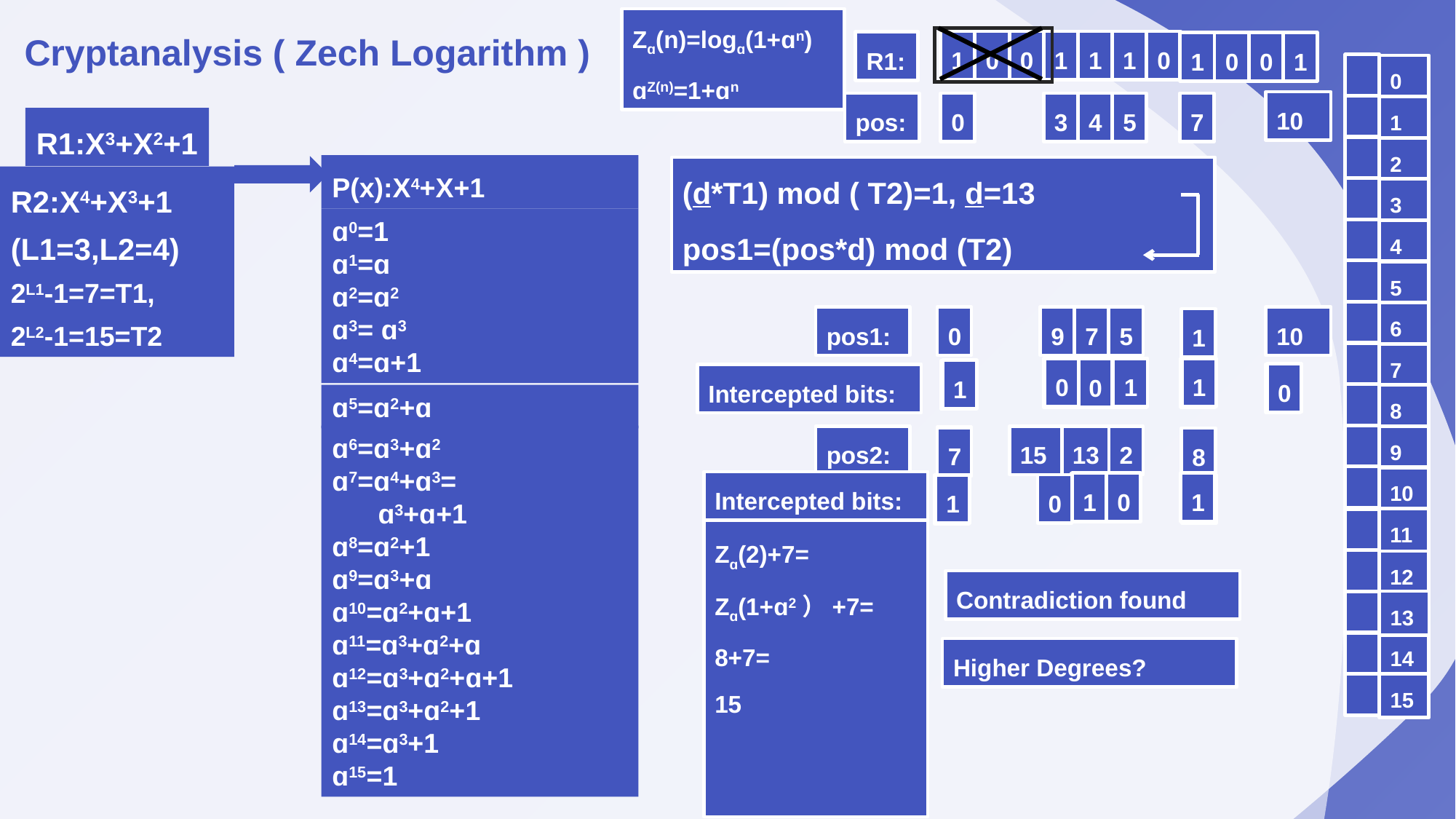

Zɑ(n)=logɑ(1+ɑn)
ɑZ(n)=1+ɑn
Cryptanalysis ( Zech Logarithm )

1
0
0
1
1
1
0
R1:
1
0
0
1

0

1

2

3

4

5

6

7

8

9

10
11

12
13

14

15

10
pos:
0
3
4
5
7
R1:X3+X2+1
R2:X4+X3+1
(L1=3,L2=4)
2L1-1=7=T1,
2L2-1=15=T2
P(x):X4+X+1

(d*T1) mod ( T2)=1, d=13
pos1=(pos*d) mod (T2)
ɑ0=1
ɑ1=ɑ
ɑ2=ɑ2
ɑ3= ɑ3
ɑ4=ɑ+1
pos1:
0
9
7
5
10
1
0
0
1
1
0
0
1
1
1
1
0
0
Intercepted bits:
ɑ5=ɑ2+ɑ
ɑ6=ɑ3+ɑ2
ɑ7=ɑ4+ɑ3=
      ɑ3+ɑ+1
ɑ8=ɑ2+1
ɑ9=ɑ3+ɑ
ɑ10=ɑ2+ɑ+1
ɑ11=ɑ3+ɑ2+ɑ
ɑ12=ɑ3+ɑ2+ɑ+1
ɑ13=ɑ3+ɑ2+1
ɑ14=ɑ3+1
ɑ15=1
pos2:
15
13
2
?
7
8
Zɑ(9−7)+7=
Zɑ(2)+7=
Zɑ(1+ɑ2）+7=
8+7=
15

Intercepted bits:
1
0
1
1
1
0
1
1
1
Zɑ(0−9)+9=
Zɑ(-9+15)+9=
Zɑ(1+ɑ6）+9=
Zɑ(ɑ3+ɑ2+1)+9=
13+9=22=
22-15=7
Contradiction found
Higher Degrees?